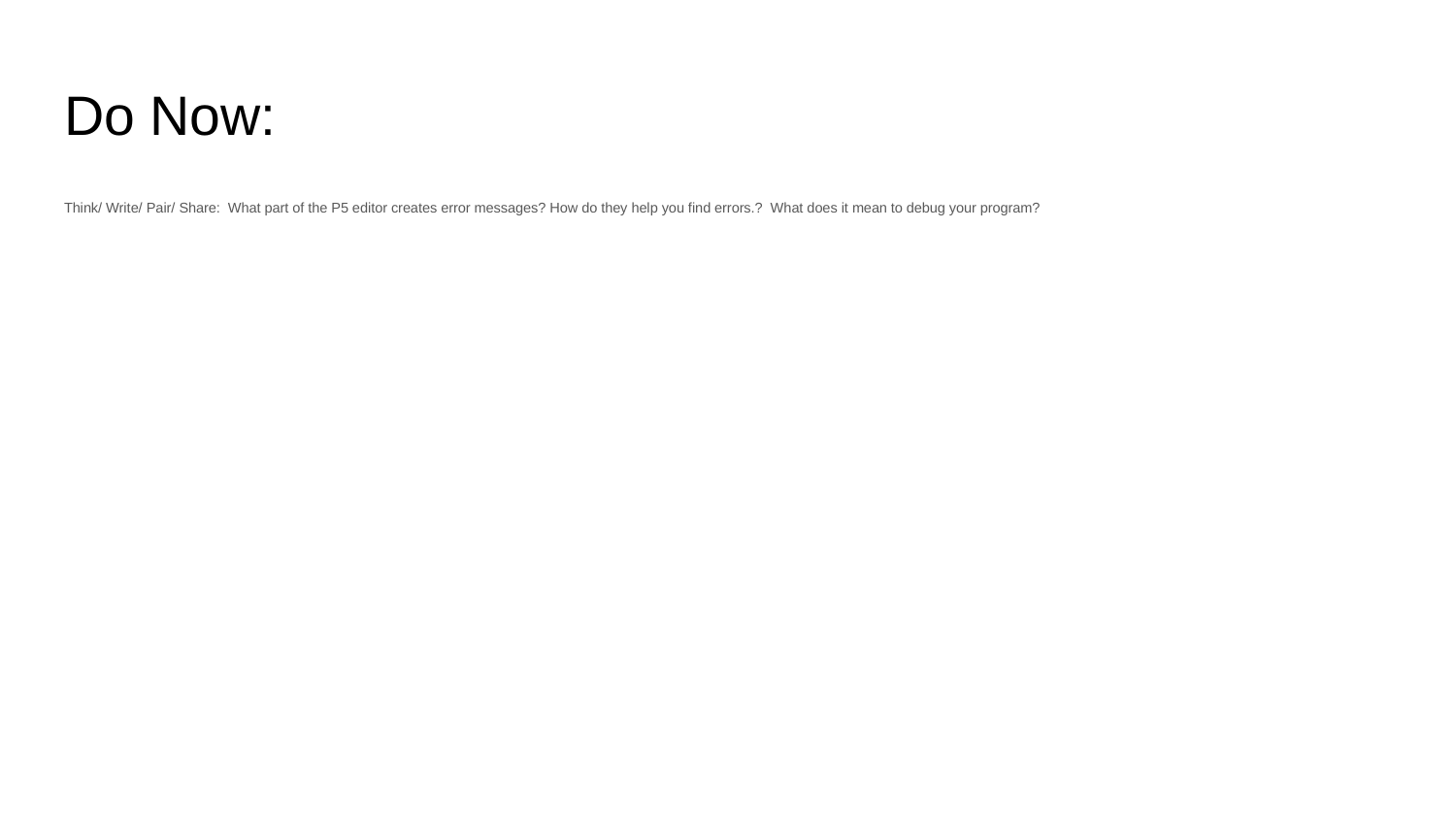

# Do Now:
Think/ Write/ Pair/ Share:  What part of the P5 editor creates error messages? How do they help you find errors.?  What does it mean to debug your program?